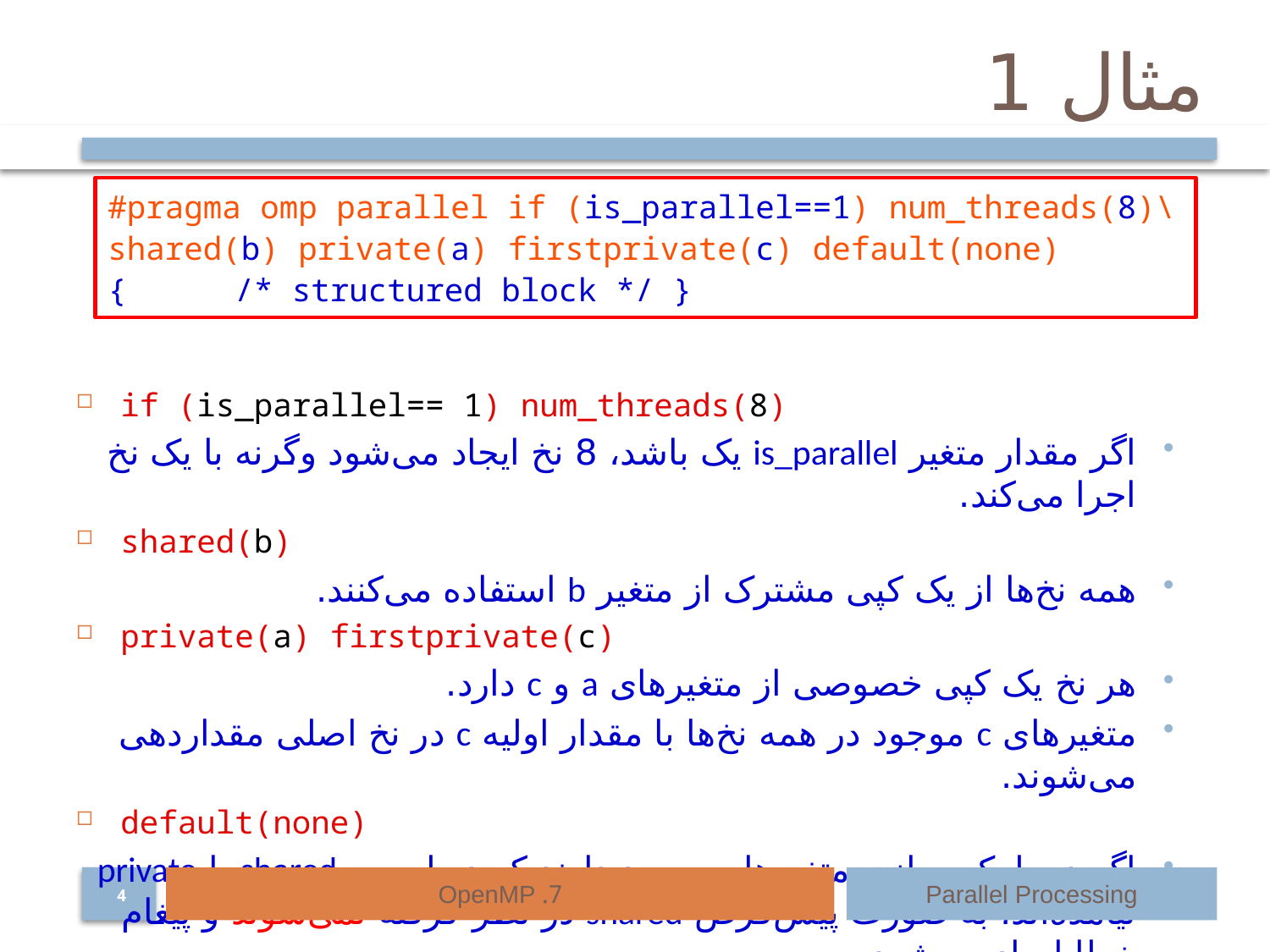

# مثال 1

if (is_parallel== 1) num_threads(8)
اگر مقدار متغیر is_parallel یک باشد، 8 نخ ایجاد می‌شود وگرنه با یک نخ اجرا می‌کند.
shared(b)
همه نخ‌ها از یک کپی مشترک از متغیر b استفاده می‌کنند.
private(a) firstprivate(c)
هر نخ یک کپی خصوصی از متغیرهای a و c دارد.
متغیرهای c موجود در همه نخ‌ها با مقدار اولیه c در نخ اصلی مقداردهی می‌شوند.
default(none)
اگر در بلوک موازی متغیرهایی وجود دارند که در لیست shared یا private نیامده‌اند، به صورت پیش‌فرض shared در نظر گرفته نمی‌شوند و پیغام خطا ایجاد می‌شود.
#pragma omp parallel if (is_parallel==1) num_threads(8)\
shared(b) private(a) firstprivate(c) default(none)
{	/* structured block */ }
7. OpenMP
Parallel Processing
4